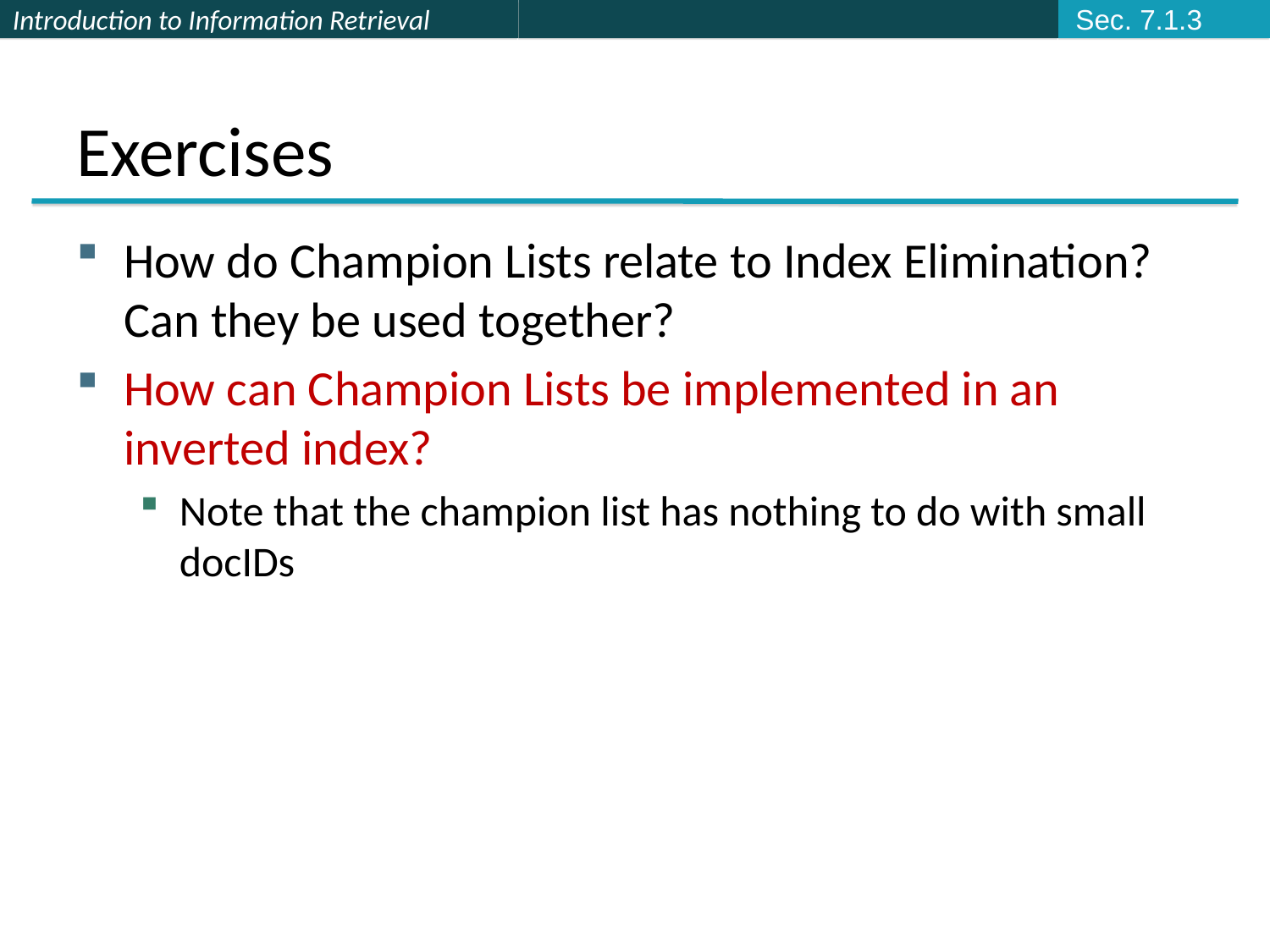

Sec. 7.1.3
# Exercises
How do Champion Lists relate to Index Elimination? Can they be used together?
How can Champion Lists be implemented in an inverted index?
Note that the champion list has nothing to do with small docIDs